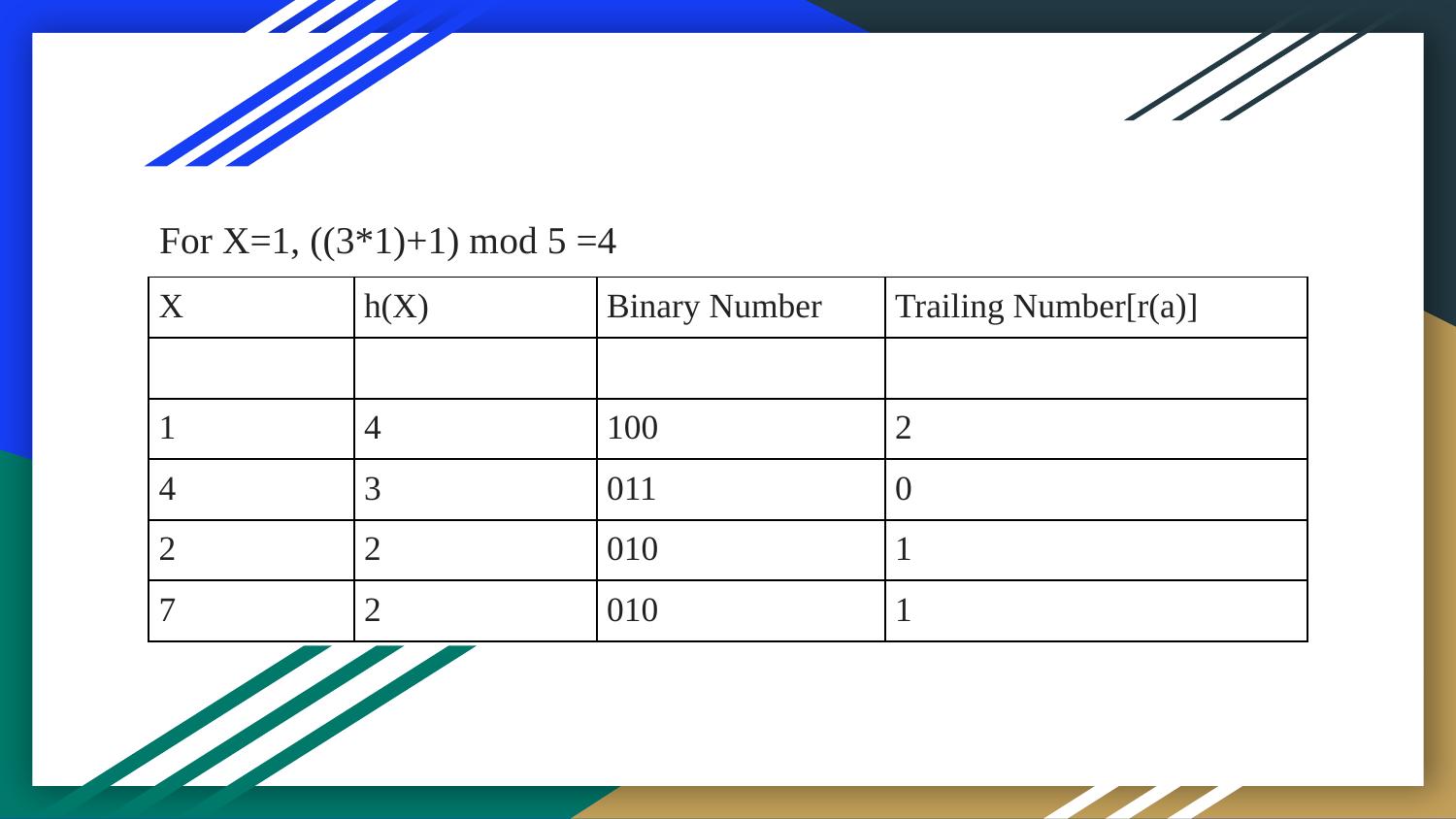

#

For X=1, ((3*1)+1) mod 5 =4
| X | h(X) | Binary Number | Trailing Number[r(a)] |
| --- | --- | --- | --- |
|  |  |  |  |
| 1 | 4 | 100 | 2 |
| 4 | 3 | 011 | 0 |
| 2 | 2 | 010 | 1 |
| 7 | 2 | 010 | 1 |